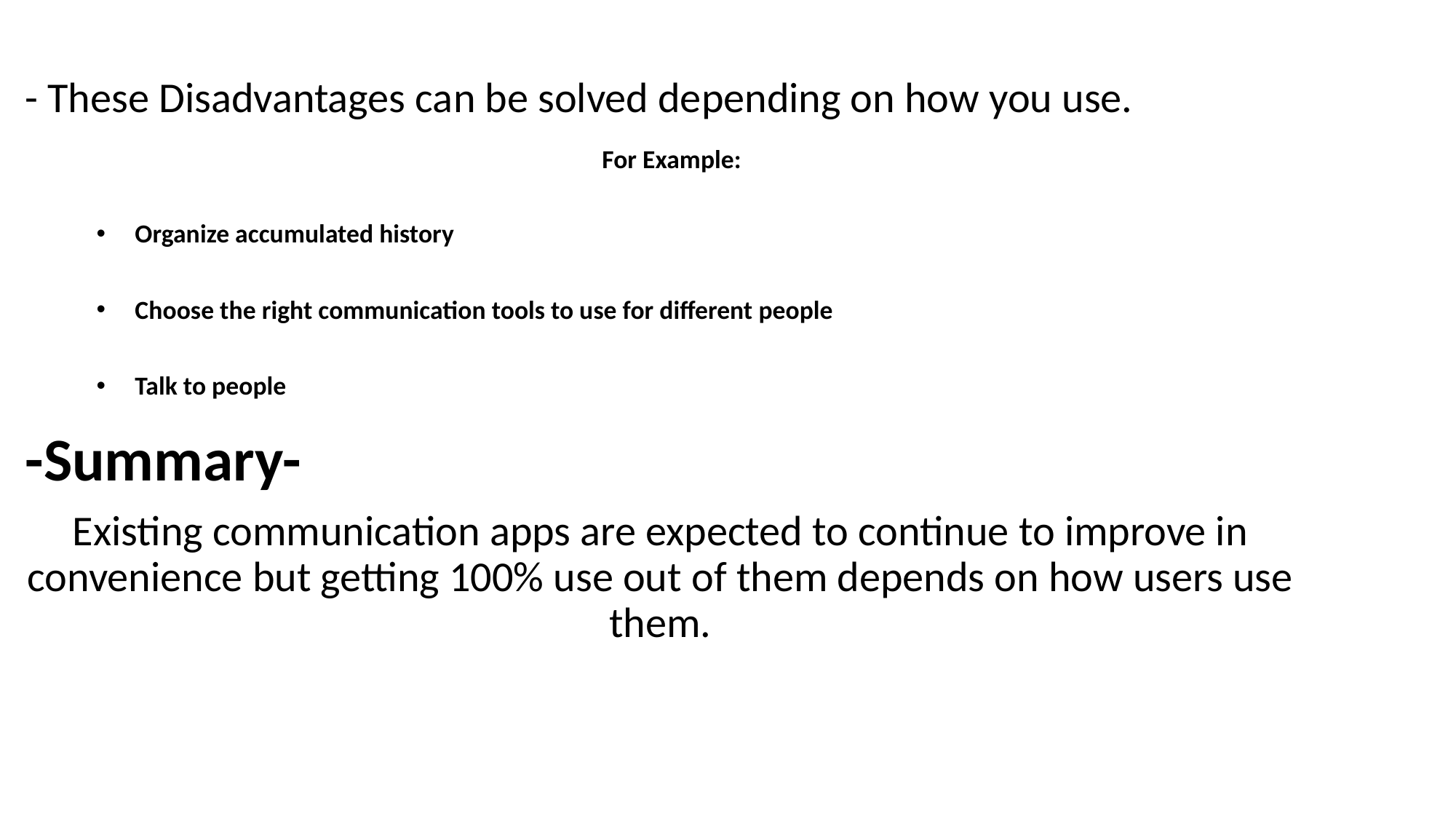

# - These Disadvantages can be solved depending on how you use.
For Example:

Organize accumulated history

Choose the right communication tools to use for different people

Talk to people
-Summary-
Existing communication apps are expected to continue to improve in convenience but getting 100% use out of them depends on how users use them.